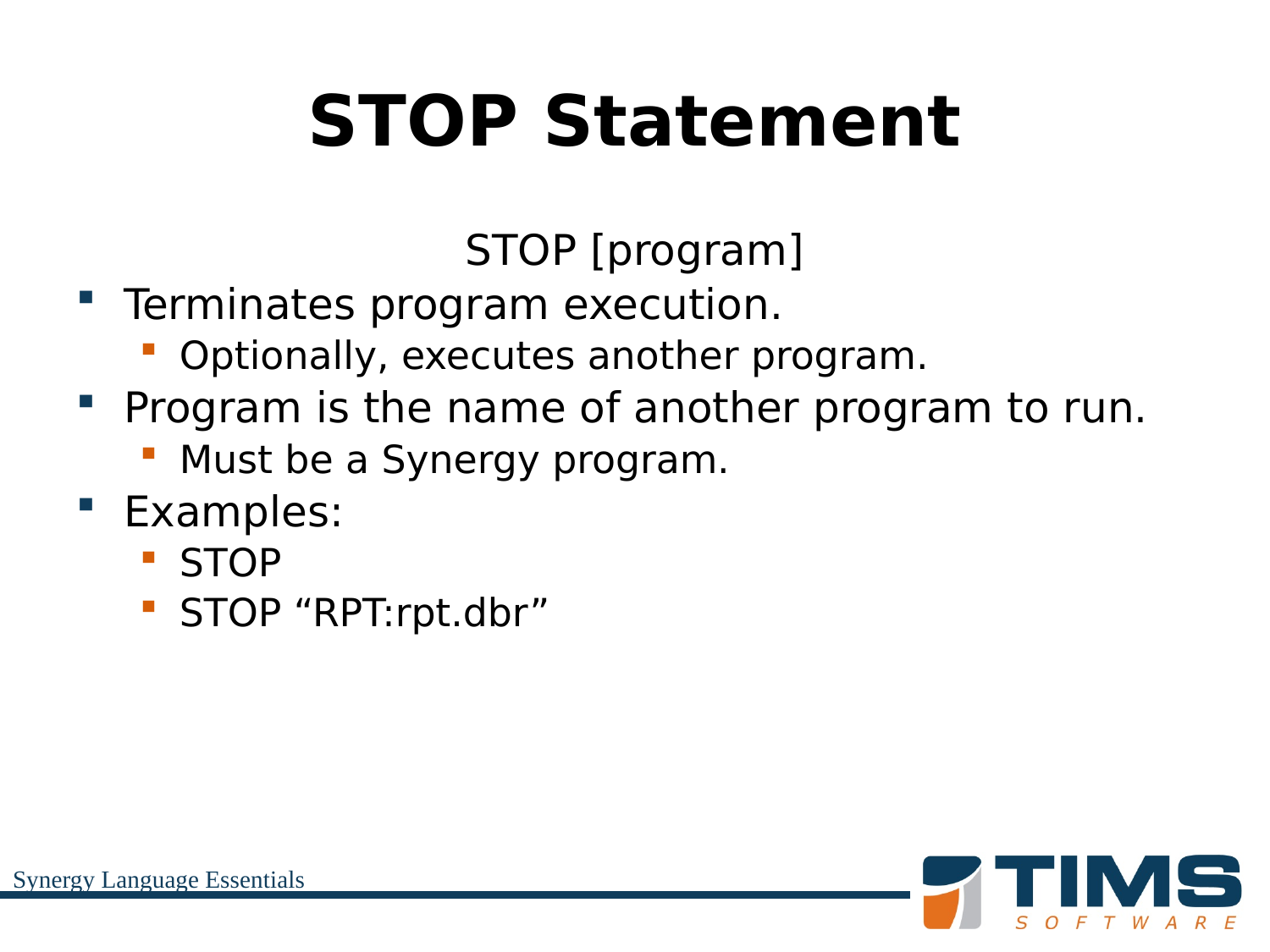

# STOP Statement
STOP [program]
Terminates program execution.
Optionally, executes another program.
Program is the name of another program to run.
Must be a Synergy program.
Examples:
STOP
STOP “RPT:rpt.dbr”
Synergy Language Essentials